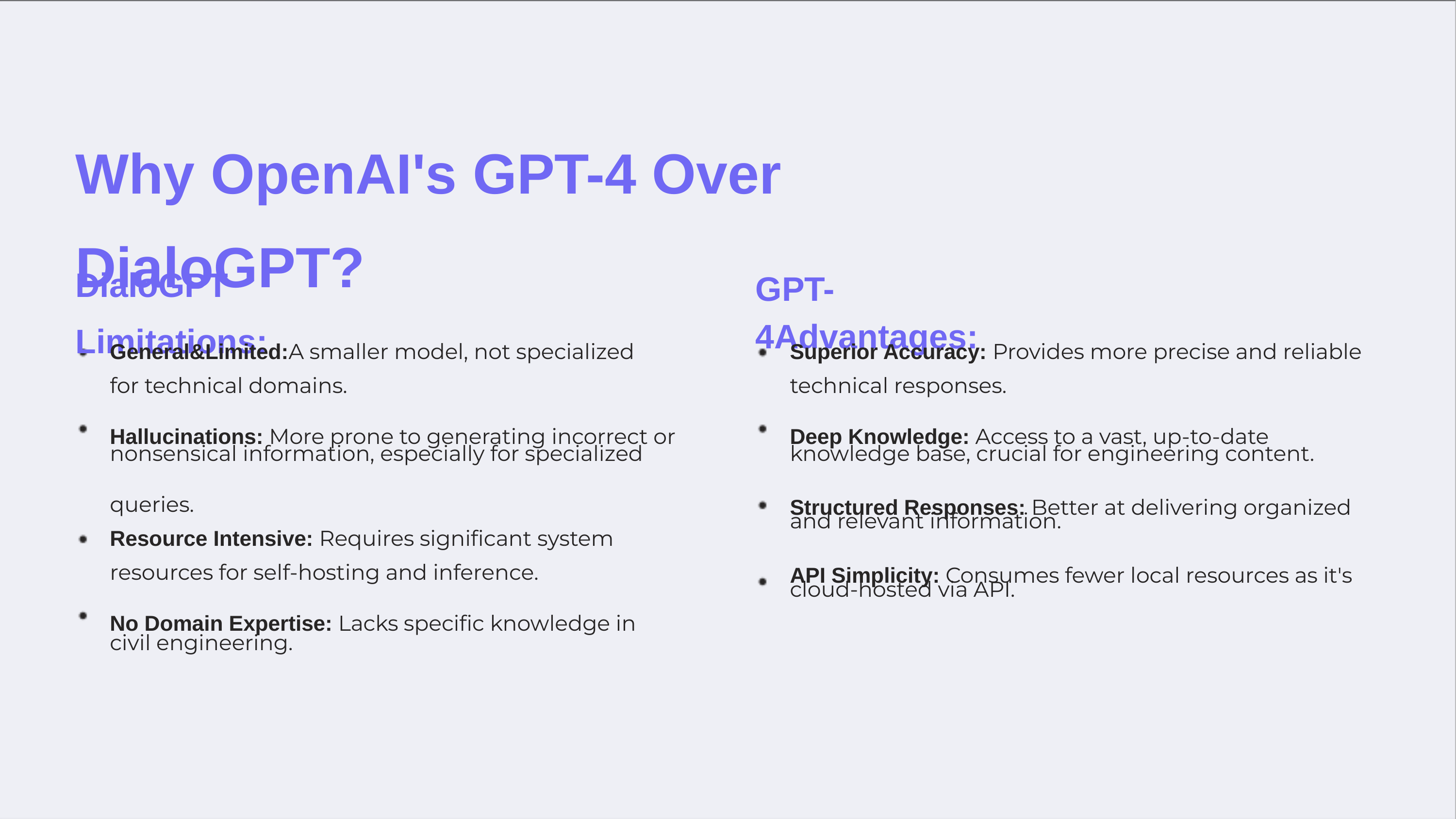

Why OpenAI's GPT-4 Over DialoGPT?
DialoGPT Limitations:
GPT-4Advantages:
General&Limited:A smaller model, not specialized
Superior Accuracy: Provides more precise and reliable technical responses.
Deep Knowledge: Access to a vast, up-to-date
knowledge base, crucial for engineering content.
Structured Responses: Better at delivering organized
and relevant information.
API Simplicity: Consumes fewer local resources as it's
cloud-hosted via API.
for technical domains.
Hallucinations: More prone to generating incorrect or
nonsensical information, especially for specialized
queries.
Resource Intensive: Requires significant system resources for self-hosting and inference.
No Domain Expertise: Lacks specific knowledge in
civil engineering.